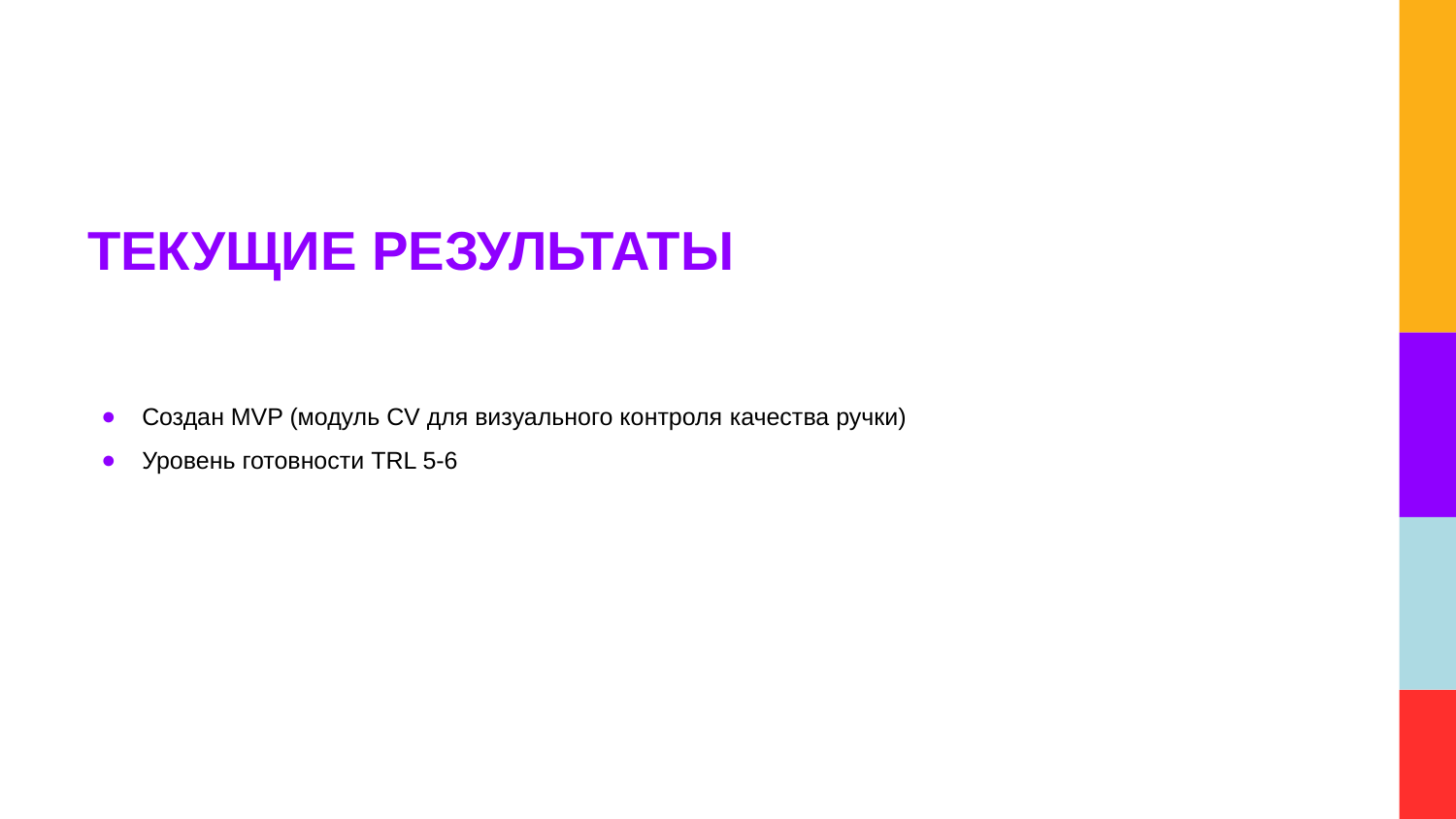

# ТЕКУЩИЕ РЕЗУЛЬТАТЫ

Создан MVP (модуль CV для визуального контроля качества ручки)
Уровень готовности TRL 5-6